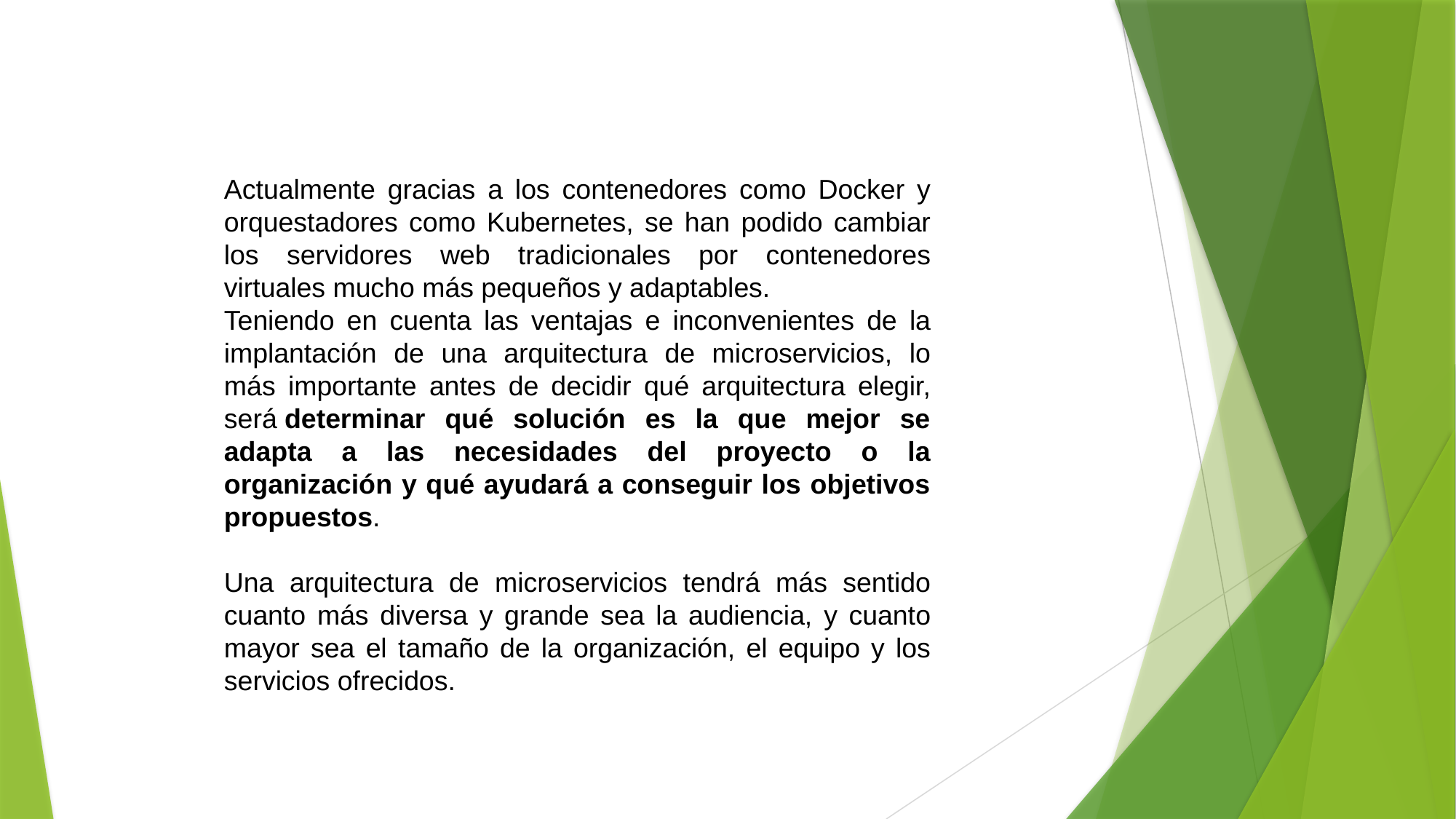

Actualmente gracias a los contenedores como Docker y orquestadores como Kubernetes, se han podido cambiar los servidores web tradicionales por contenedores virtuales mucho más pequeños y adaptables.
Teniendo en cuenta las ventajas e inconvenientes de la implantación de una arquitectura de microservicios, lo más importante antes de decidir qué arquitectura elegir, será determinar qué solución es la que mejor se adapta a las necesidades del proyecto o la organización y qué ayudará a conseguir los objetivos propuestos.

Una arquitectura de microservicios tendrá más sentido cuanto más diversa y grande sea la audiencia, y cuanto mayor sea el tamaño de la organización, el equipo y los servicios ofrecidos.